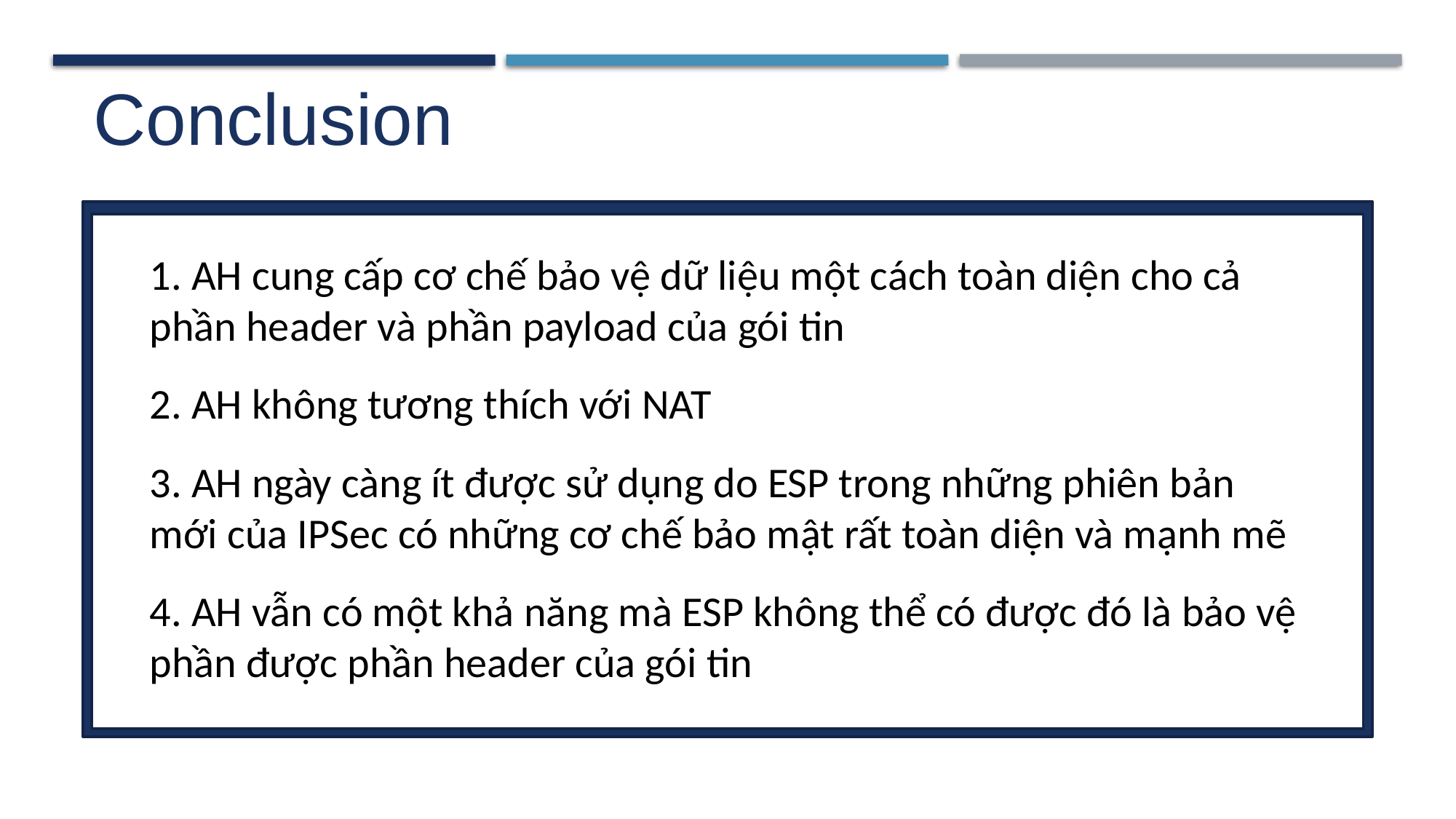

Conclusion

1. AH cung cấp cơ chế bảo vệ dữ liệu một cách toàn diện cho cả phần header và phần payload của gói tin
2. AH không tương thích với NAT
3. AH ngày càng ít được sử dụng do ESP trong những phiên bản mới của IPSec có những cơ chế bảo mật rất toàn diện và mạnh mẽ
4. AH vẫn có một khả năng mà ESP không thể có được đó là bảo vệ phần được phần header của gói tin